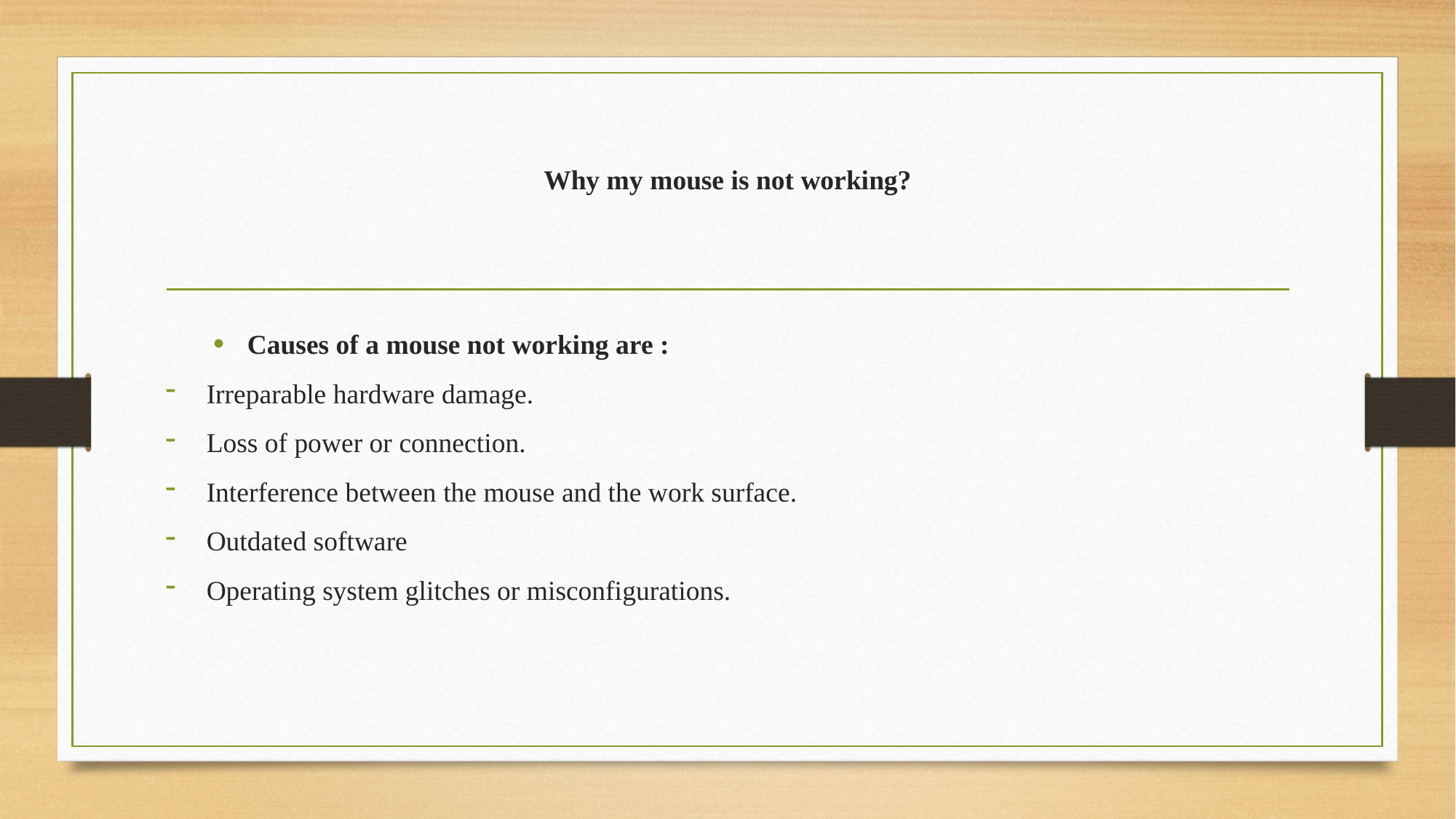

# Why my mouse is not working?
Causes of a mouse not working are :
Irreparable hardware damage.
Loss of power or connection.
Interference between the mouse and the work surface.
Outdated software
Operating system glitches or misconfigurations.